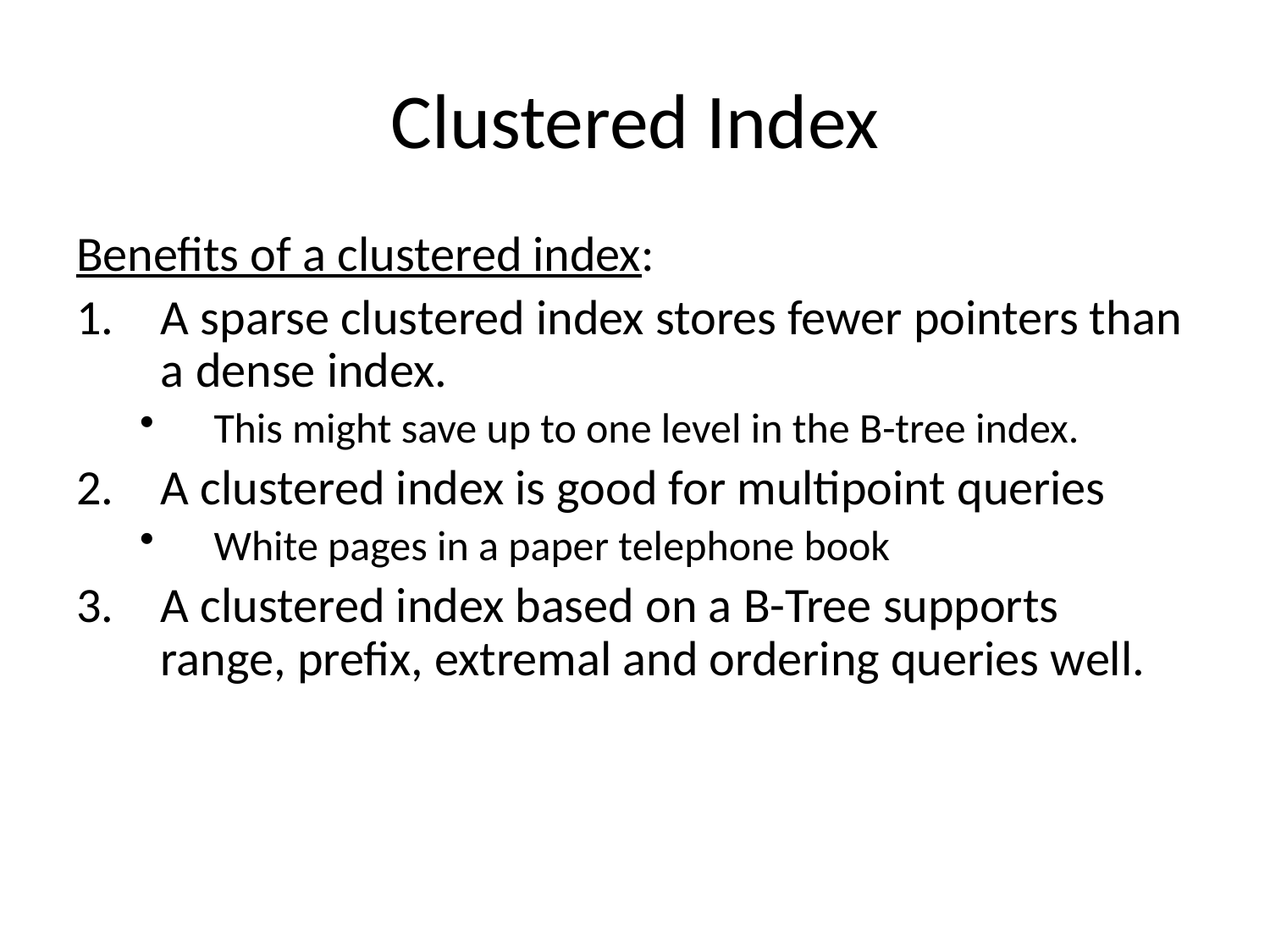

# Clustered Index
Benefits of a clustered index:
A sparse clustered index stores fewer pointers than a dense index.
This might save up to one level in the B-tree index.
A clustered index is good for multipoint queries
White pages in a paper telephone book
A clustered index based on a B-Tree supports range, prefix, extremal and ordering queries well.